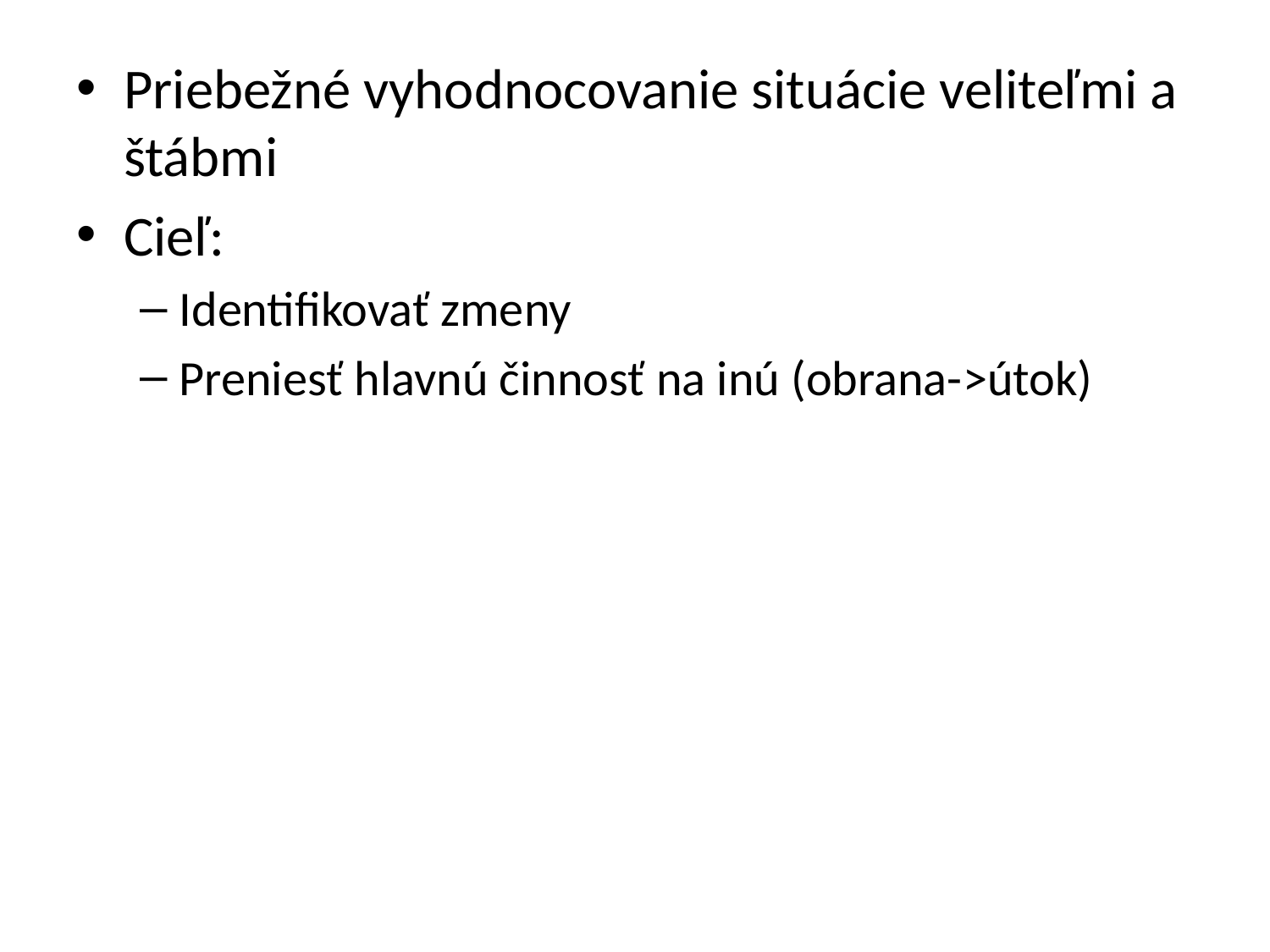

Priebežné vyhodnocovanie situácie veliteľmi a štábmi
Cieľ:
Identifikovať zmeny
Preniesť hlavnú činnosť na inú (obrana->útok)